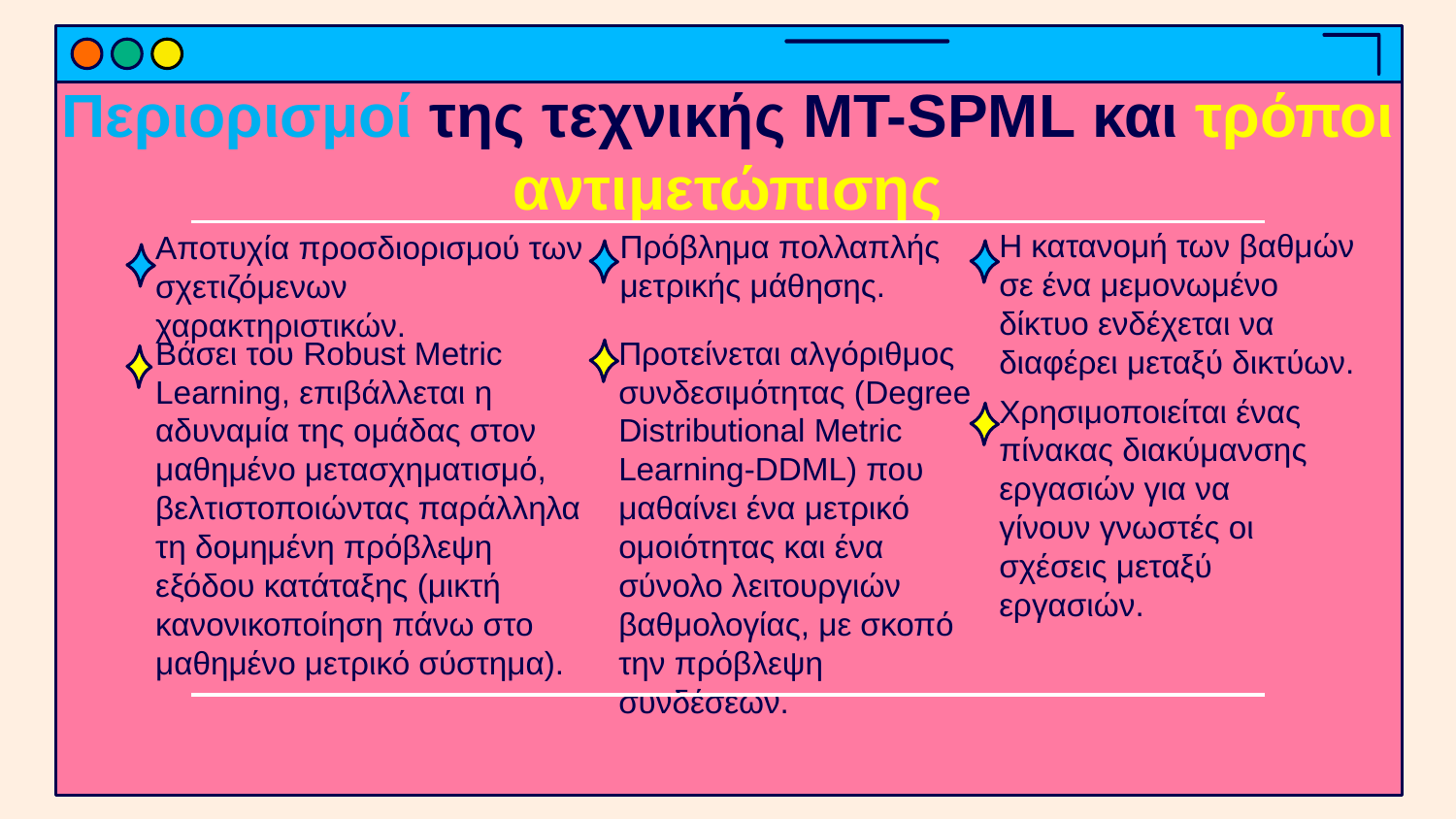

# Περιορισμοί της τεχνικής MT-SPML και τρόποι αντιμετώπισης
Η κατανομή των βαθμών σε ένα μεμονωμένο δίκτυο ενδέχεται να διαφέρει μεταξύ δικτύων.
Πρόβλημα πολλαπλής μετρικής μάθησης.
Αποτυχία προσδιορισμού των σχετιζόμενων χαρακτηριστικών.

Προτείνεται αλγόριθμος συνδεσιμότητας (Degree Distributional Metric Learning-DDML) που μαθαίνει ένα μετρικό ομοιότητας και ένα σύνολο λειτουργιών βαθμολογίας, με σκοπό την πρόβλεψη συνδέσεων.
Βάσει του Robust Metric Learning, επιβάλλεται η αδυναμία της ομάδας στον μαθημένο μετασχηματισμό, βελτιστοποιώντας παράλληλα τη δομημένη πρόβλεψη εξόδου κατάταξης (μικτή κανονικοποίηση πάνω στο μαθημένο μετρικό σύστημα).

Χρησιμοποιείται ένας πίνακας διακύμανσης εργασιών για να γίνουν γνωστές οι σχέσεις μεταξύ εργασιών.